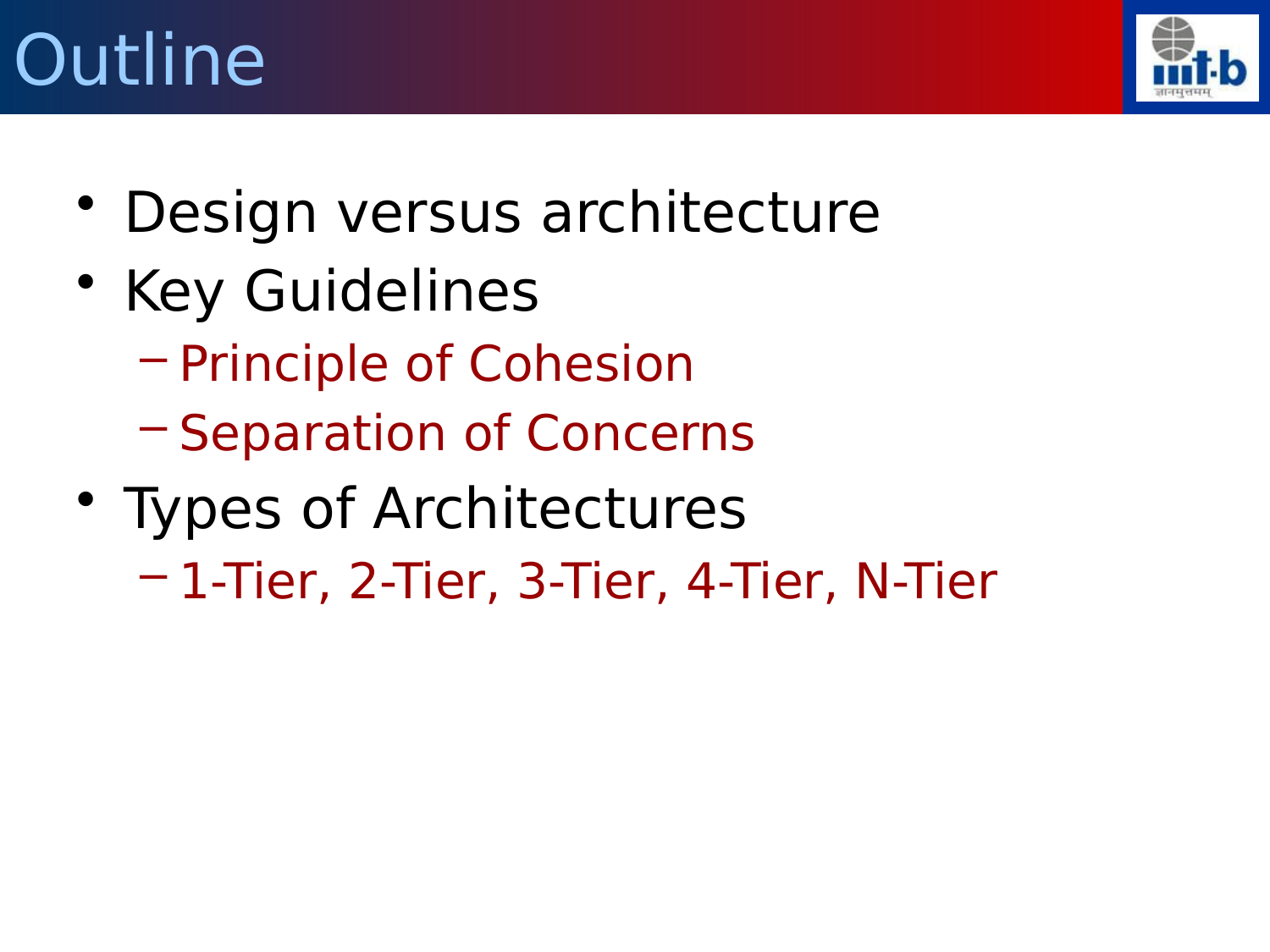

# Outline
Design versus architecture
Key Guidelines
Principle of Cohesion
Separation of Concerns
Types of Architectures
1-Tier, 2-Tier, 3-Tier, 4-Tier, N-Tier